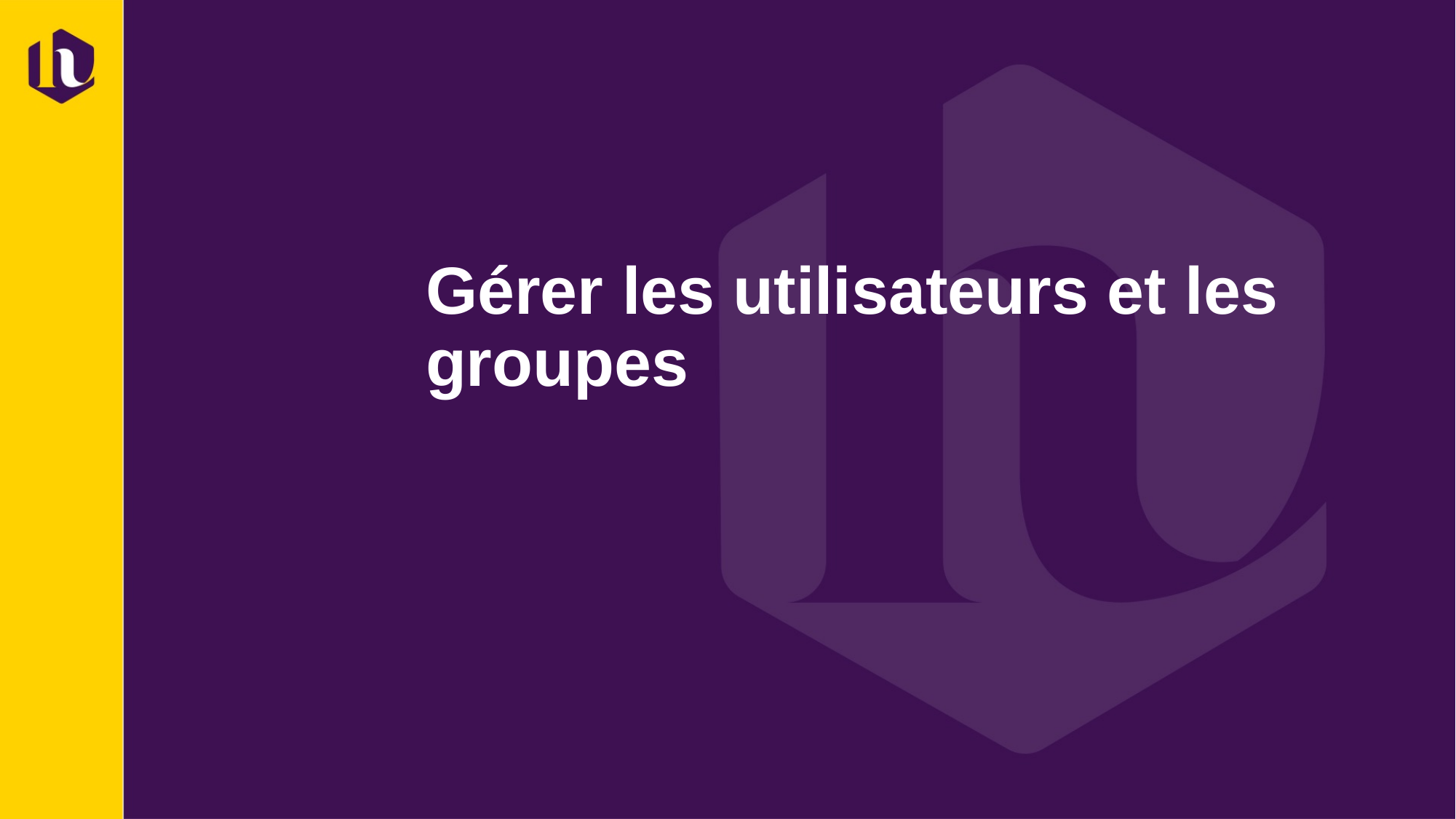

# Gérer les utilisateurs et les groupes